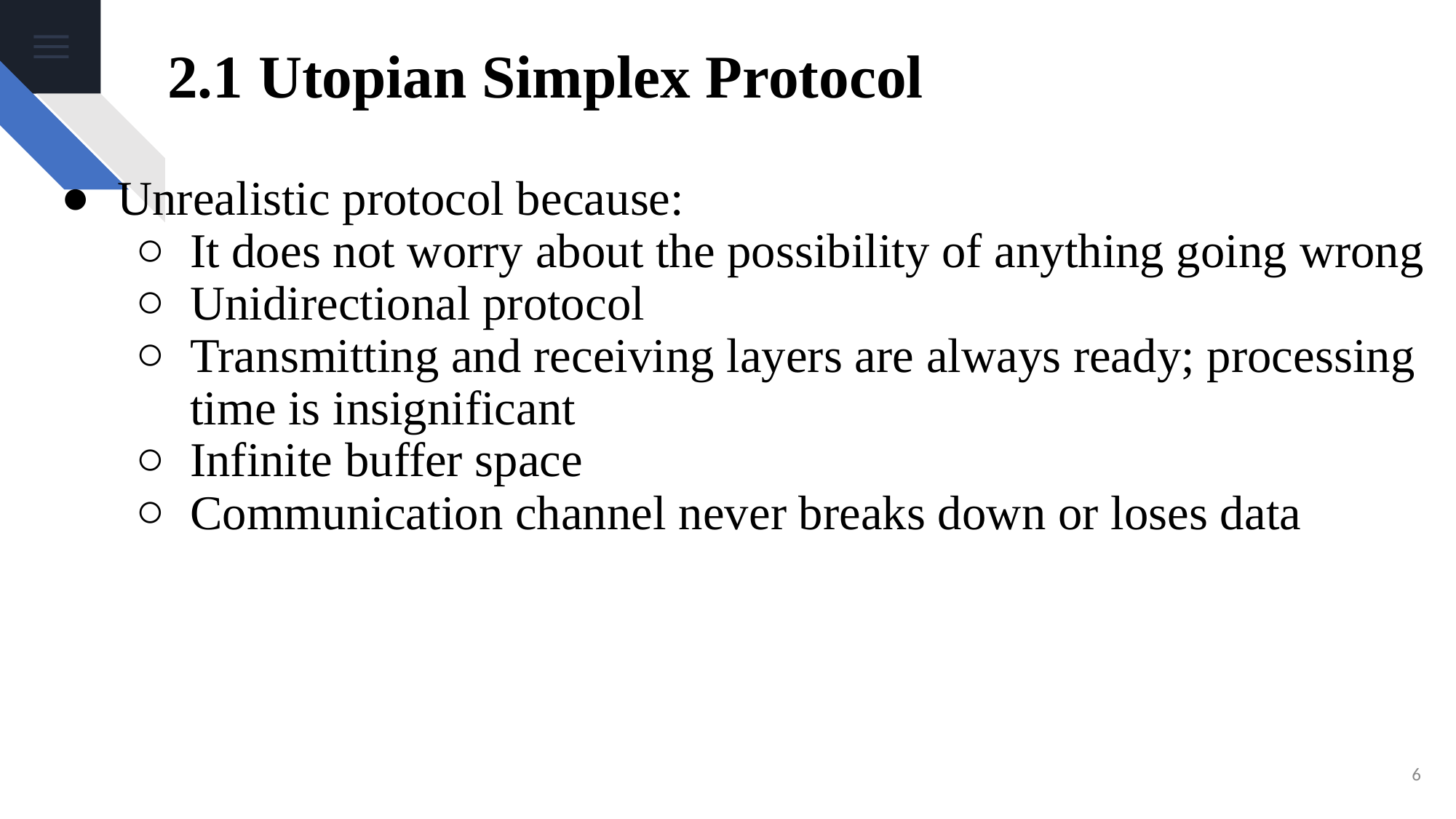

# 2.1 Utopian Simplex Protocol
Unrealistic protocol because:
It does not worry about the possibility of anything going wrong
Unidirectional protocol
Transmitting and receiving layers are always ready; processing time is insignificant
Infinite buffer space
Communication channel never breaks down or loses data

6